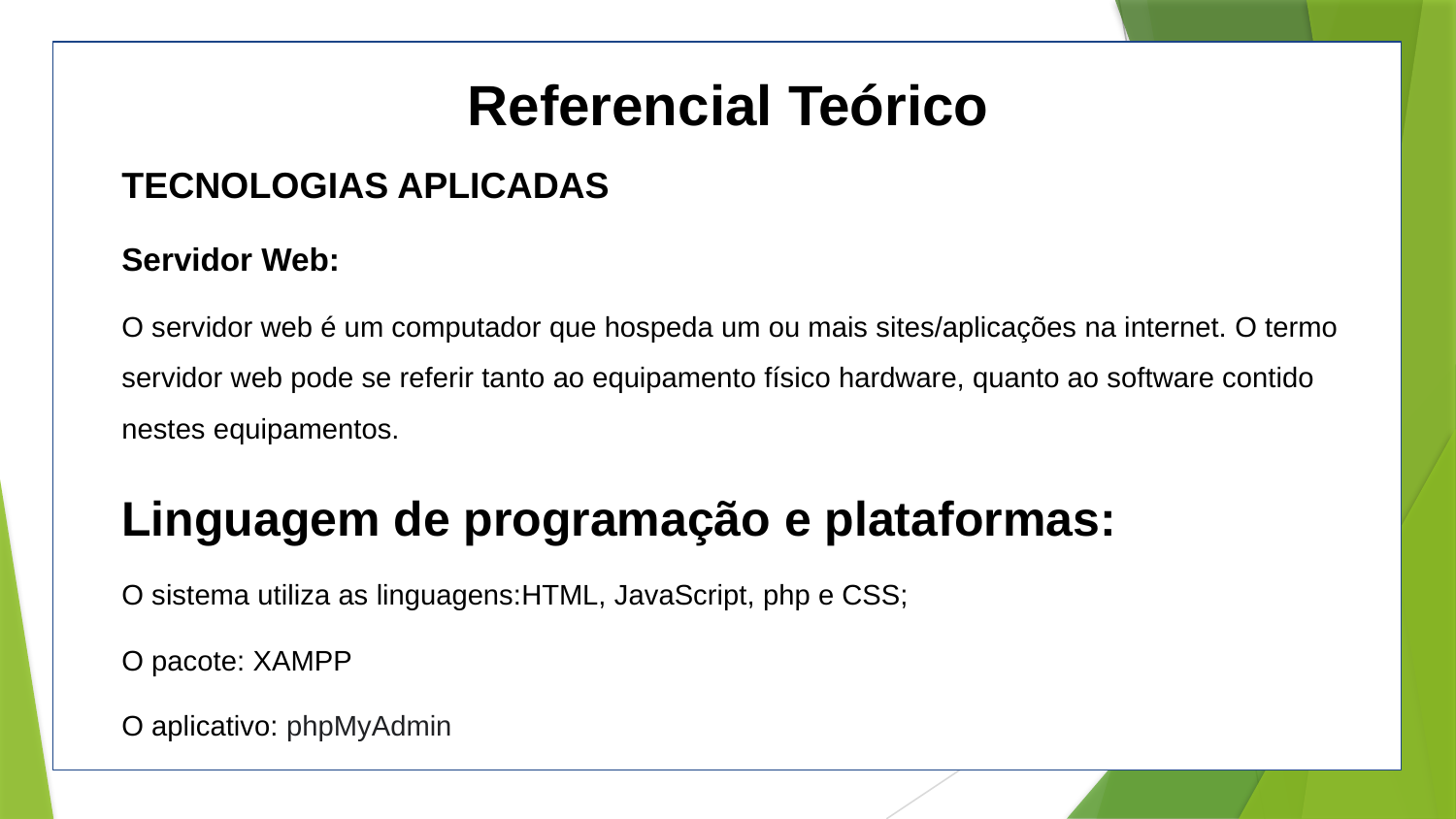

Referencial Teórico

TECNOLOGIAS APLICADAS
Servidor Web:
O servidor web é um computador que hospeda um ou mais sites/aplicações na internet. O termo servidor web pode se referir tanto ao equipamento físico hardware, quanto ao software contido nestes equipamentos.
Linguagem de programação e plataformas:
O sistema utiliza as linguagens:HTML, JavaScript, php e CSS;
O pacote: XAMPP
O aplicativo: phpMyAdmin